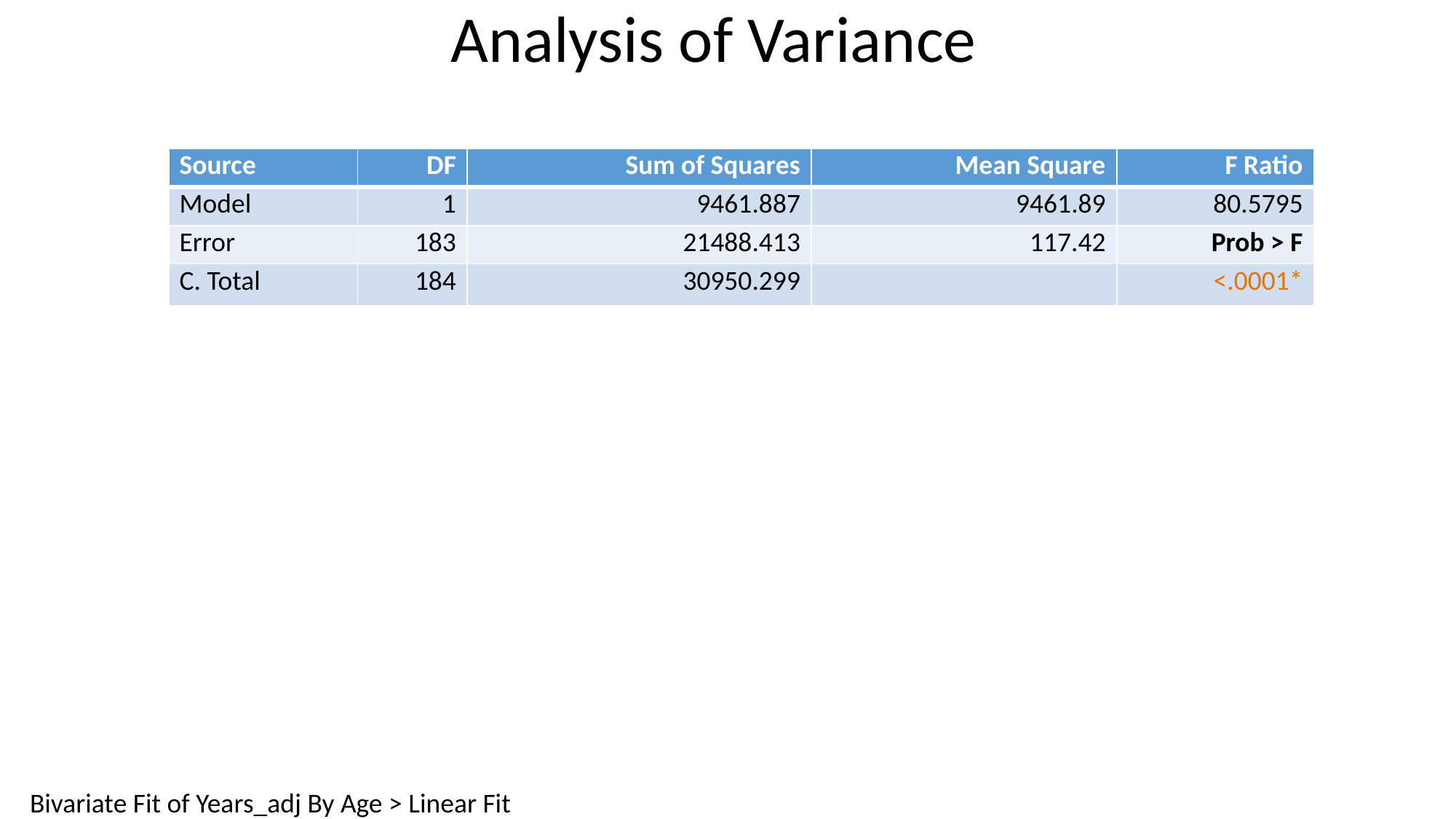

# Analysis of Variance
| Source | DF | Sum of Squares | Mean Square | F Ratio |
| --- | --- | --- | --- | --- |
| Model | 1 | 9461.887 | 9461.89 | 80.5795 |
| Error | 183 | 21488.413 | 117.42 | Prob > F |
| C. Total | 184 | 30950.299 |  | <.0001\* |
Bivariate Fit of Years_adj By Age > Linear Fit